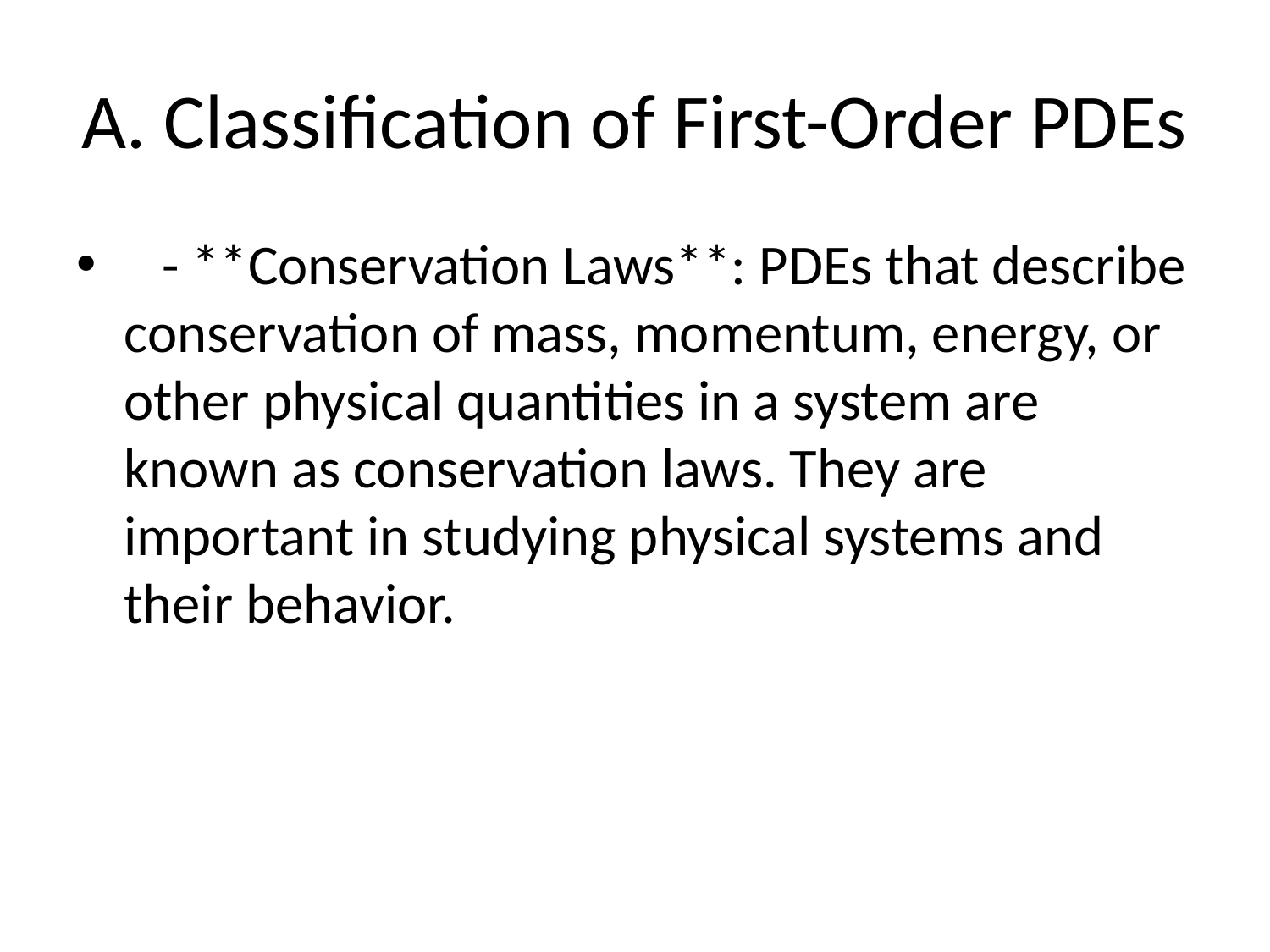

# A. Classification of First-Order PDEs
   - **Conservation Laws**: PDEs that describe conservation of mass, momentum, energy, or other physical quantities in a system are known as conservation laws. They are important in studying physical systems and their behavior.